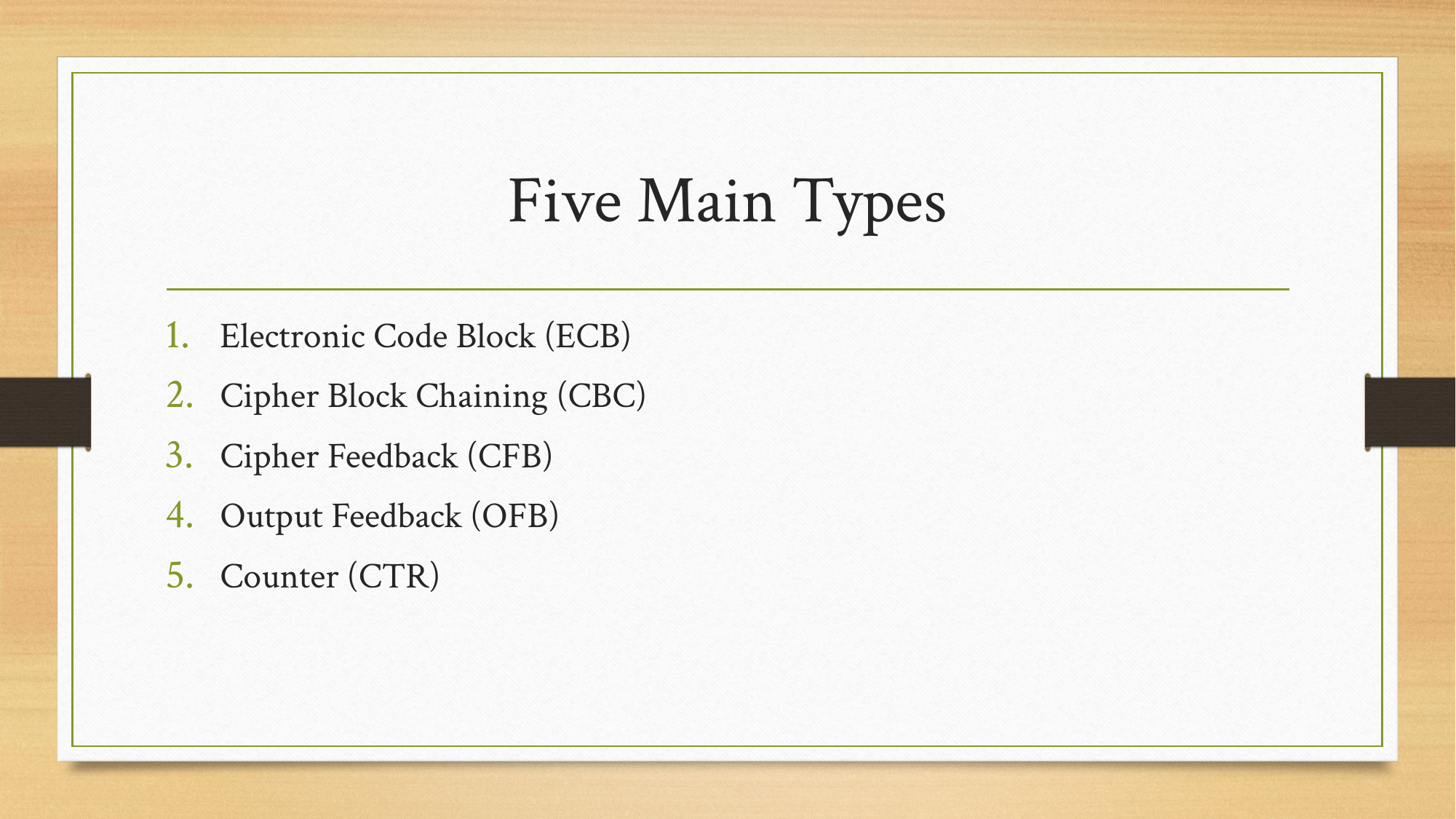

# Five Main Types
Electronic Code Block (ECB)
Cipher Block Chaining (CBC)
Cipher Feedback (CFB)
Output Feedback (OFB)
Counter (CTR)